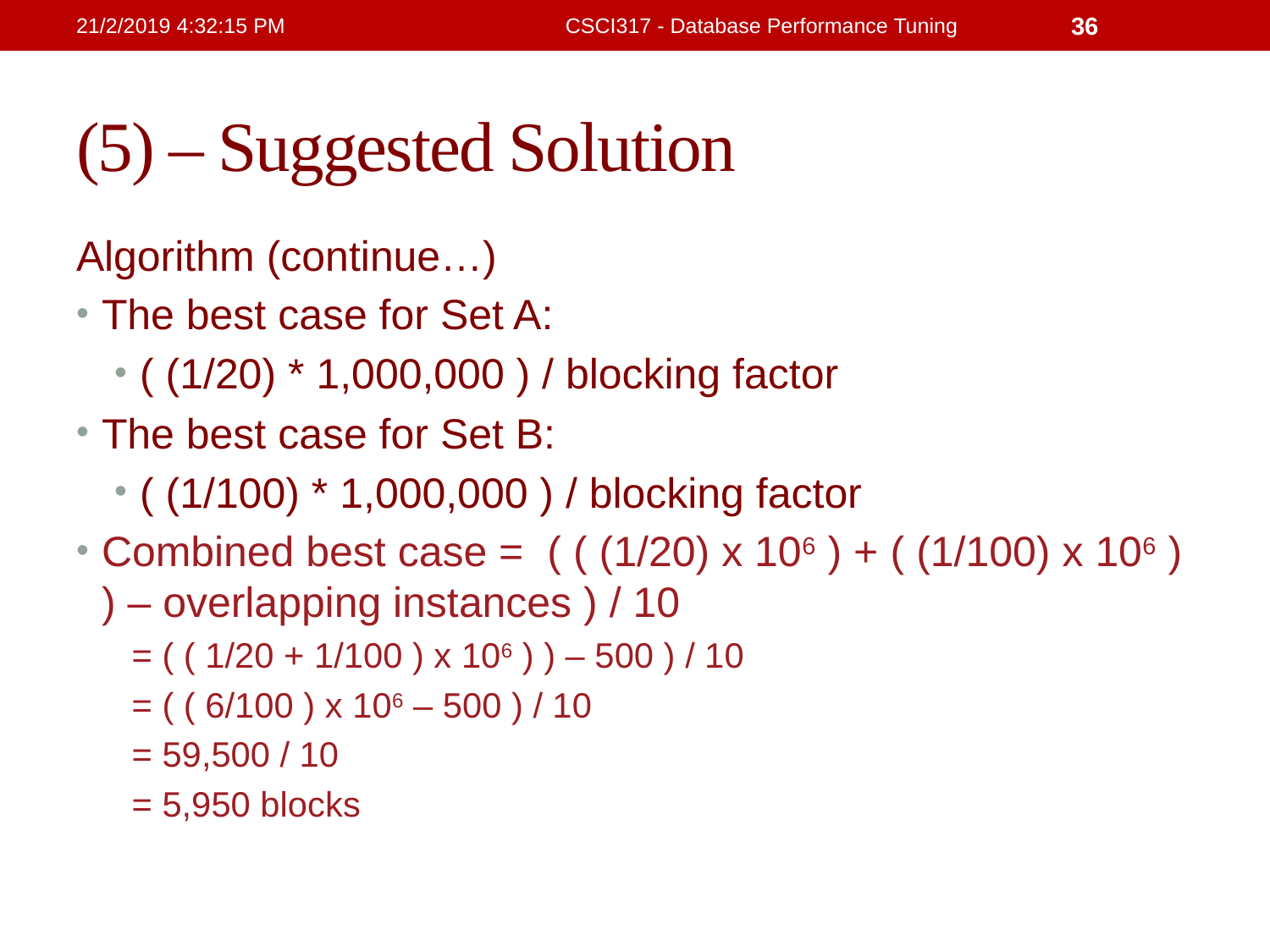

21/2/2019 4:32:15 PM
CSCI317 - Database Performance Tuning
36
# (5) – Suggested Solution
Algorithm (continue…)
The best case for Set A:
( (1/20) * 1,000,000 ) / blocking factor
The best case for Set B:
( (1/100) * 1,000,000 ) / blocking factor
Combined best case =  ( ( (1/20) x 106 ) + ( (1/100) x 106 ) ) – overlapping instances ) / 10
= ( ( 1/20 + 1/100 ) x 106 ) ) – 500 ) / 10
= ( ( 6/100 ) x 106 – 500 ) / 10
= 59,500 / 10
= 5,950 blocks